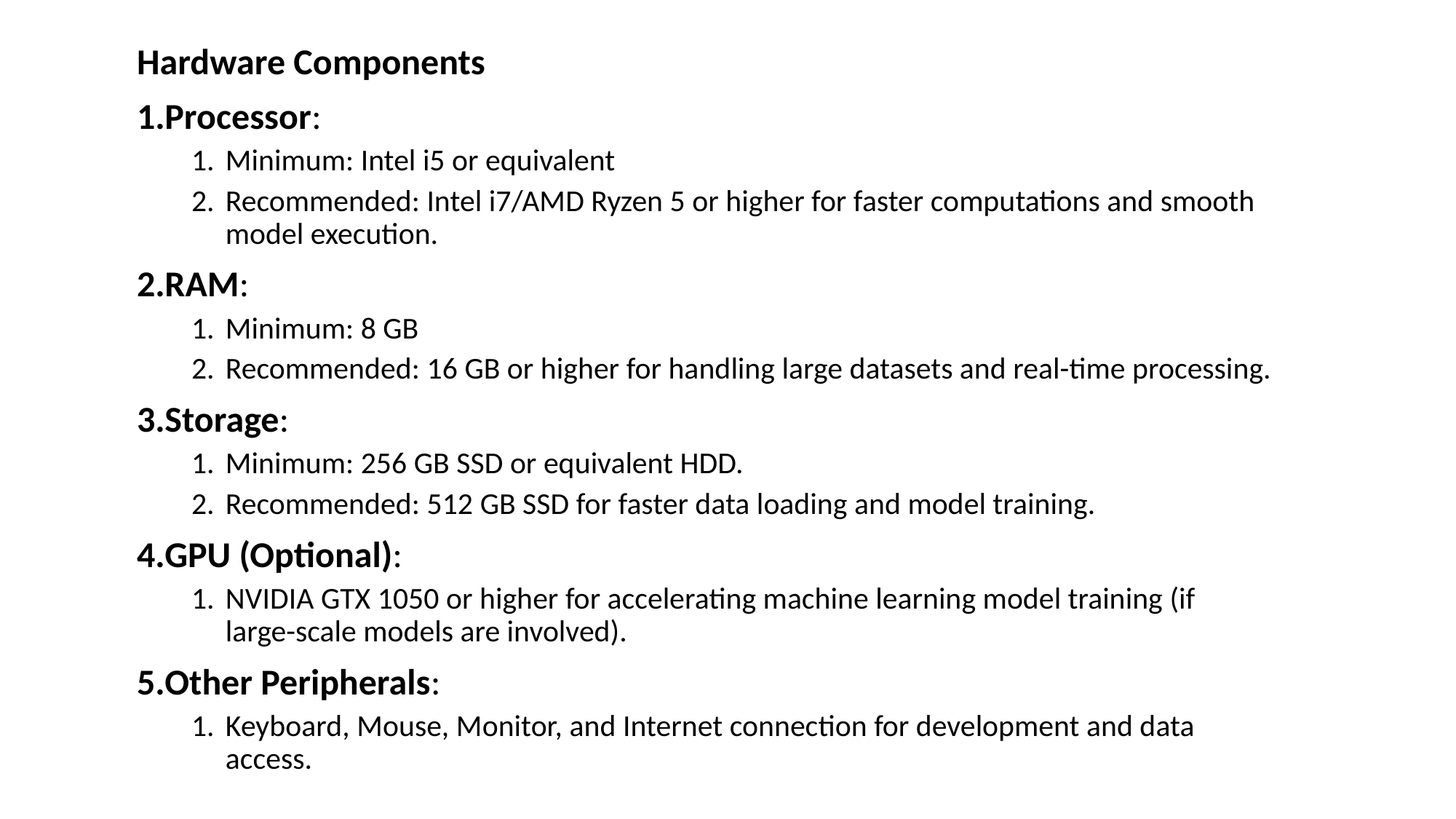

Hardware Components
Processor:
Minimum: Intel i5 or equivalent
Recommended: Intel i7/AMD Ryzen 5 or higher for faster computations and smooth model execution.
RAM:
Minimum: 8 GB
Recommended: 16 GB or higher for handling large datasets and real-time processing.
Storage:
Minimum: 256 GB SSD or equivalent HDD.
Recommended: 512 GB SSD for faster data loading and model training.
GPU (Optional):
NVIDIA GTX 1050 or higher for accelerating machine learning model training (if large-scale models are involved).
Other Peripherals:
Keyboard, Mouse, Monitor, and Internet connection for development and data access.